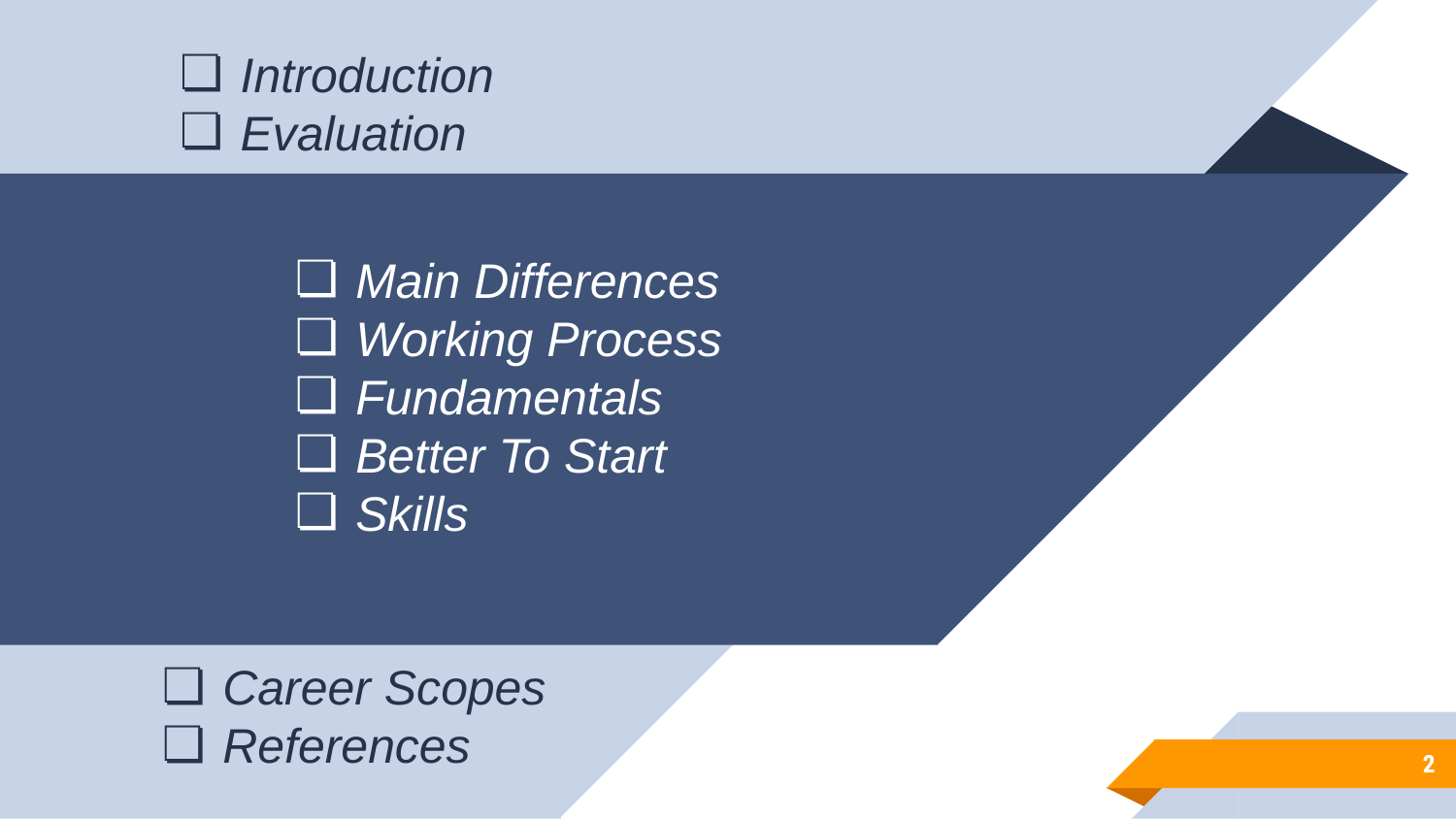

Introduction
Evaluation

Main Differences
Working Process
Fundamentals
Better To Start
Skills
Career Scopes
References
2
2